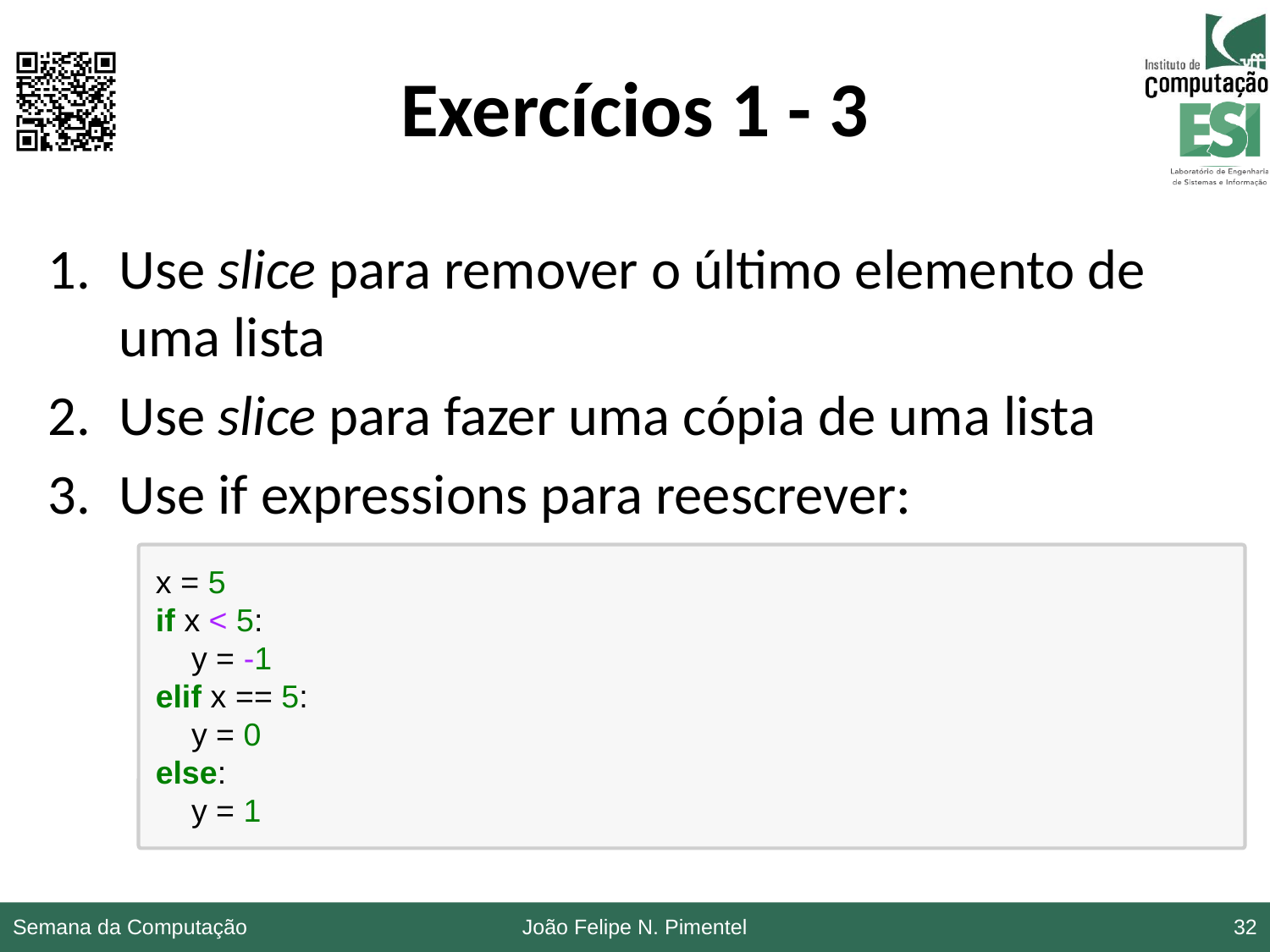

# Exercícios 1 - 3
Use slice para remover o último elemento de uma lista
Use slice para fazer uma cópia de uma lista
Use if expressions para reescrever:
x = 5
if x < 5:
    y = -1
elif x == 5:
    y = 0
else:
    y = 1
Semana da Computação
João Felipe N. Pimentel
32